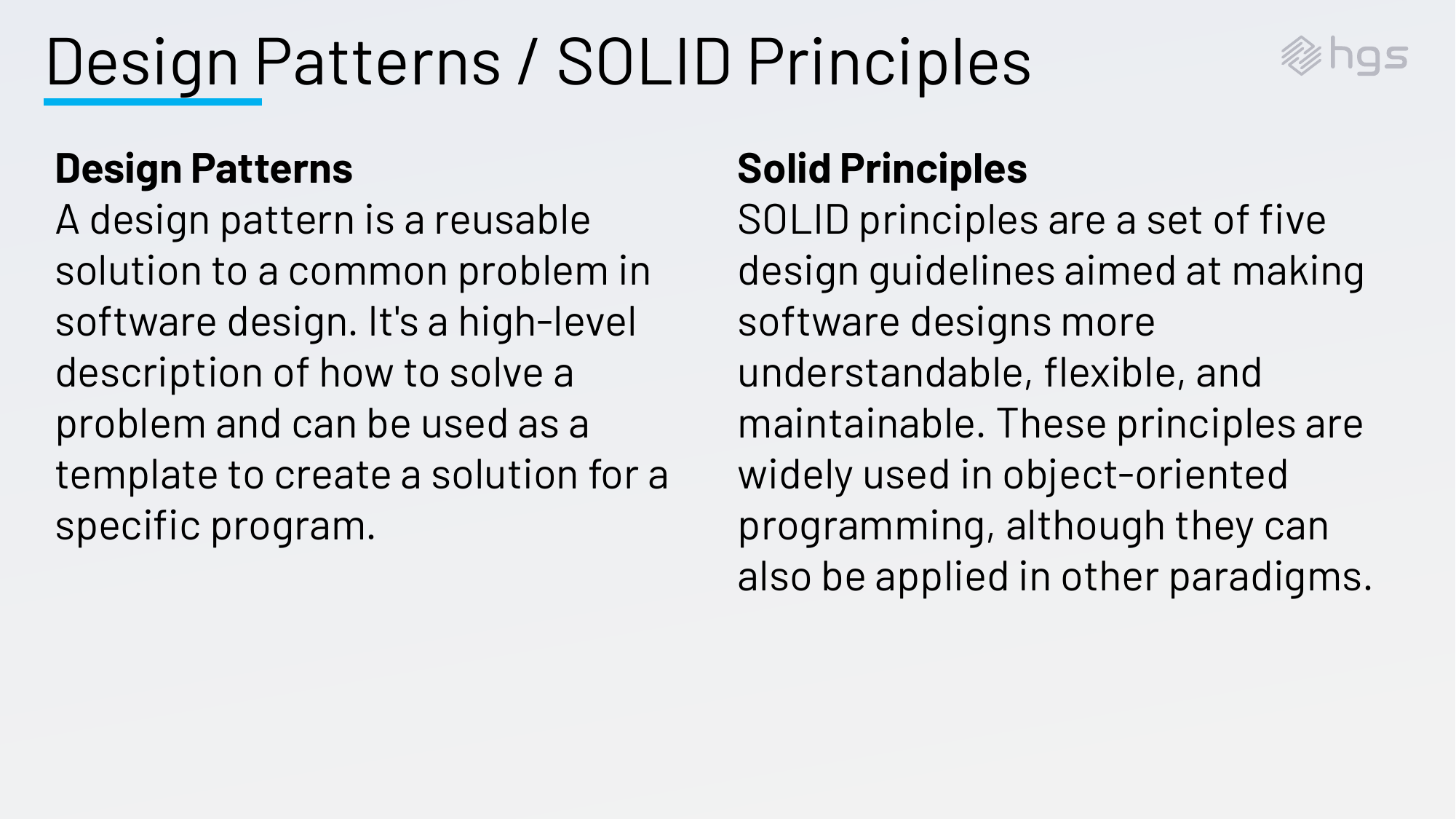

# Design Patterns / SOLID Principles
Solid Principles
SOLID principles are a set of five design guidelines aimed at making software designs more understandable, flexible, and maintainable. These principles are widely used in object-oriented programming, although they can also be applied in other paradigms.
Design Patterns
A design pattern is a reusable solution to a common problem in software design. It's a high-level description of how to solve a problem and can be used as a template to create a solution for a specific program.